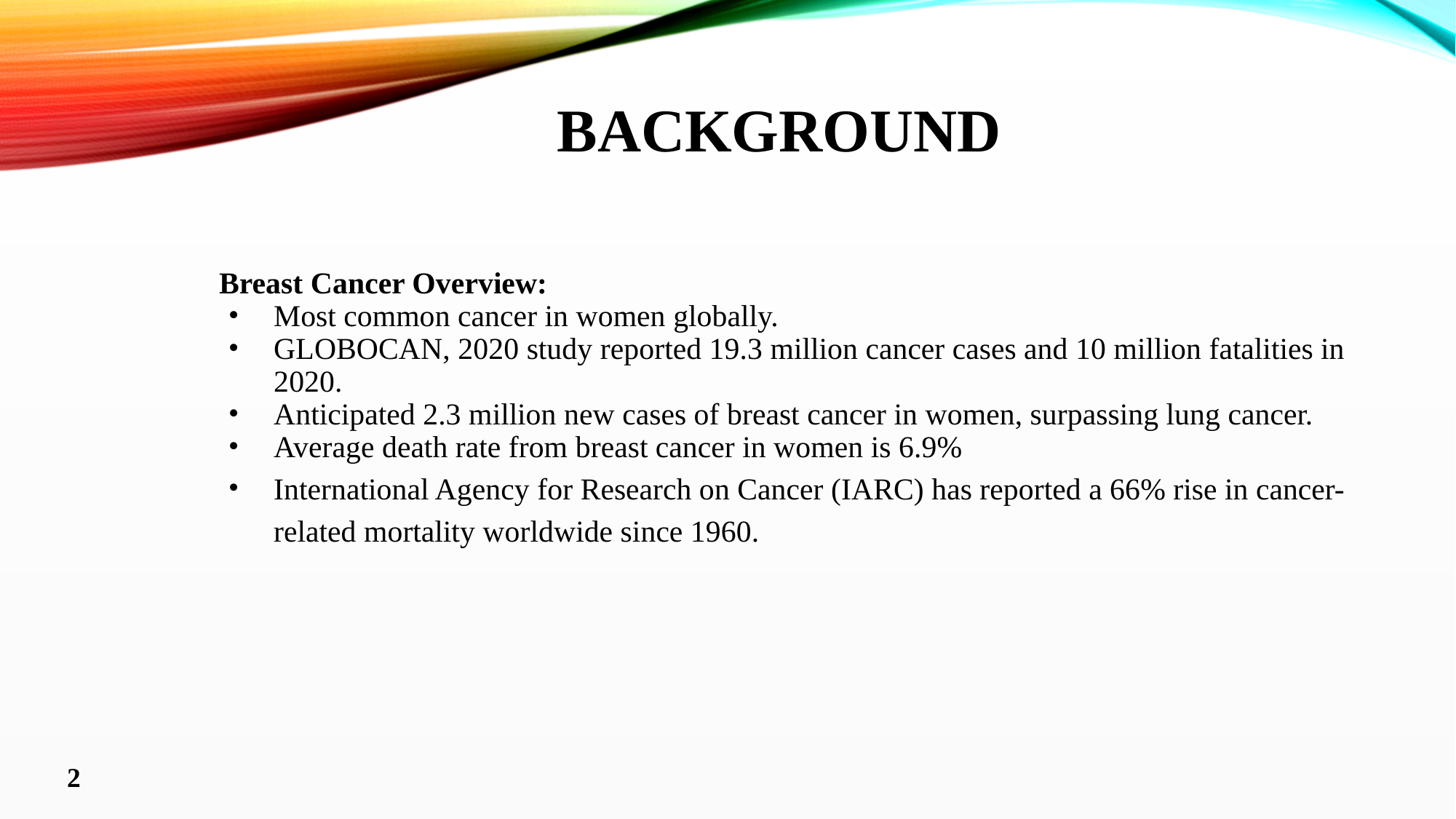

# BACKGROUND
Breast Cancer Overview:
Most common cancer in women globally.
GLOBOCAN, 2020 study reported 19.3 million cancer cases and 10 million fatalities in 2020.
Anticipated 2.3 million new cases of breast cancer in women, surpassing lung cancer.
Average death rate from breast cancer in women is 6.9%
International Agency for Research on Cancer (IARC) has reported a 66% rise in cancer-related mortality worldwide since 1960.

2